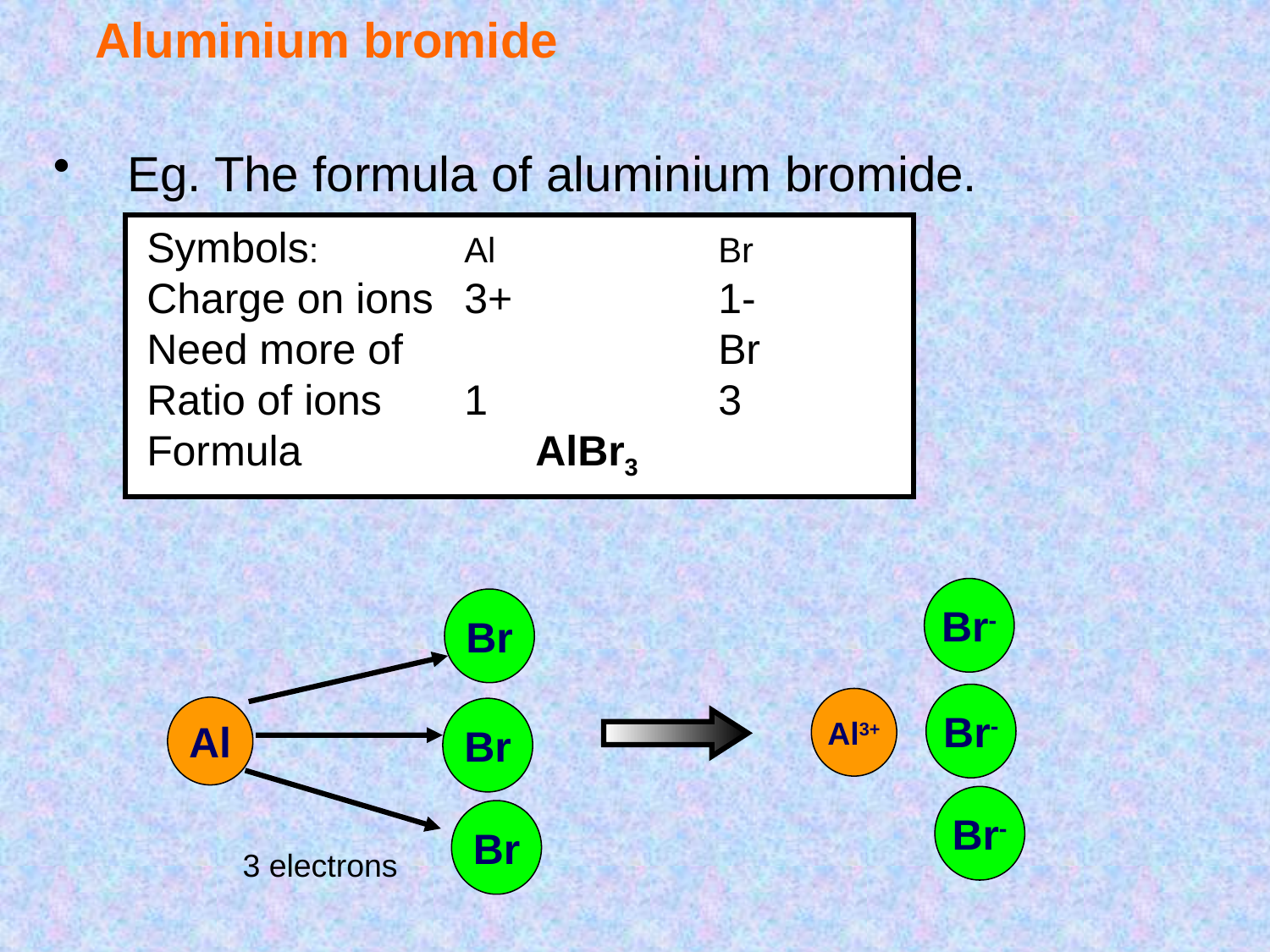

# Aluminium bromide
Eg. The formula of aluminium bromide.

Symbols:		Al		Br
Charge on ions	3+		1-
Need more of			Br
Ratio of ions	1		3
Formula		      AlBr3

Br-
Br-
Al3+
Br-
Br
Al
Br
Br

3 electrons